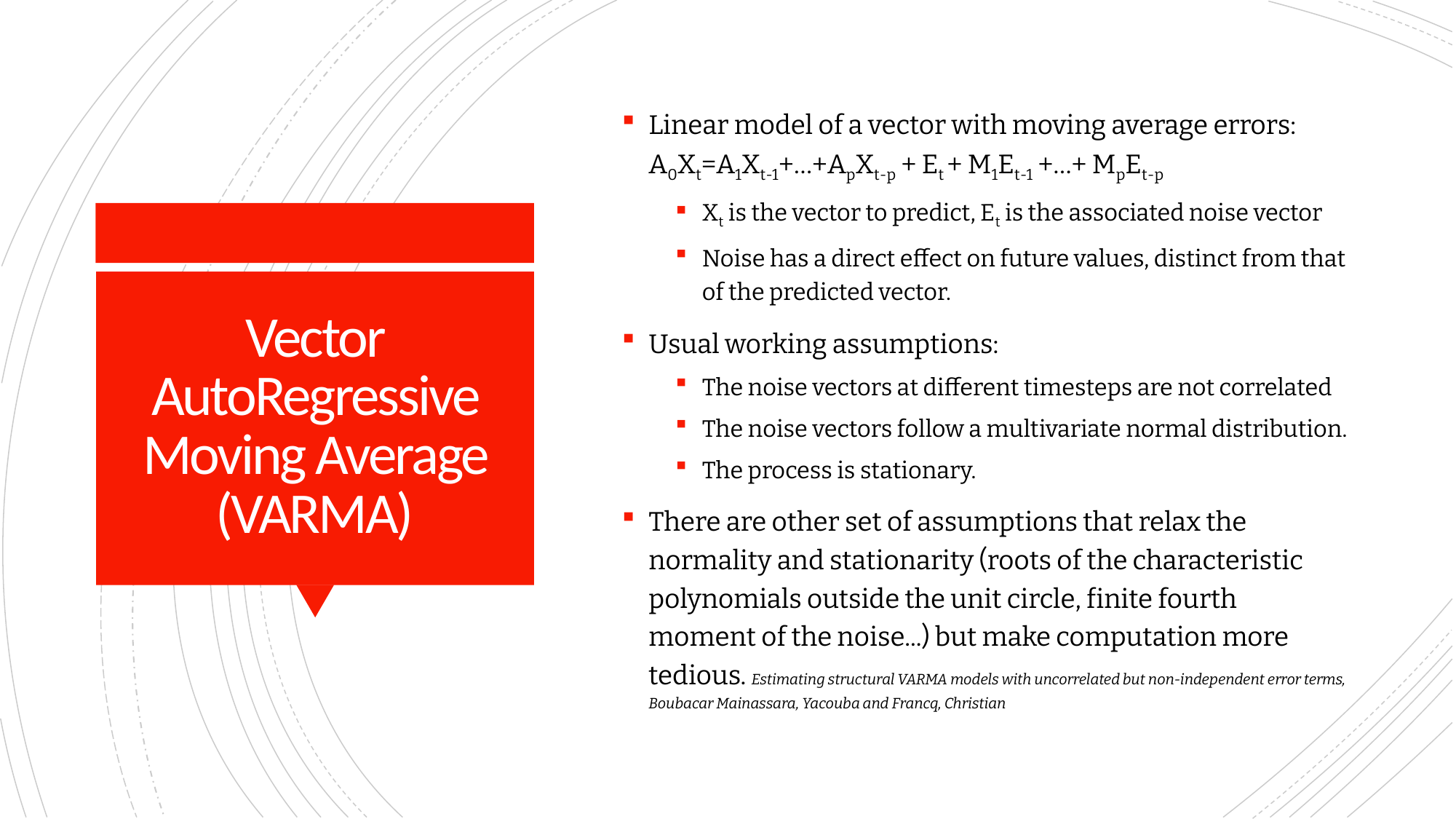

Linear model of a vector with moving average errors:  A0Xt=A1Xt-1+…+ApXt-p + Et + M1Et-1 +…+ MpEt-p
Xt is the vector to predict, Et is the associated noise vector
Noise has a direct effect on future values, distinct from that of the predicted vector.
Usual working assumptions:
The noise vectors at different timesteps are not correlated
The noise vectors follow a multivariate normal distribution.
The process is stationary.
There are other set of assumptions that relax the normality and stationarity (roots of the characteristic polynomials outside the unit circle, finite fourth moment of the noise...) but make computation more tedious. Estimating structural VARMA models with uncorrelated but non-independent error terms,
Boubacar Mainassara, Yacouba and Francq, Christian

# Vector AutoRegressive Moving Average (VARMA)